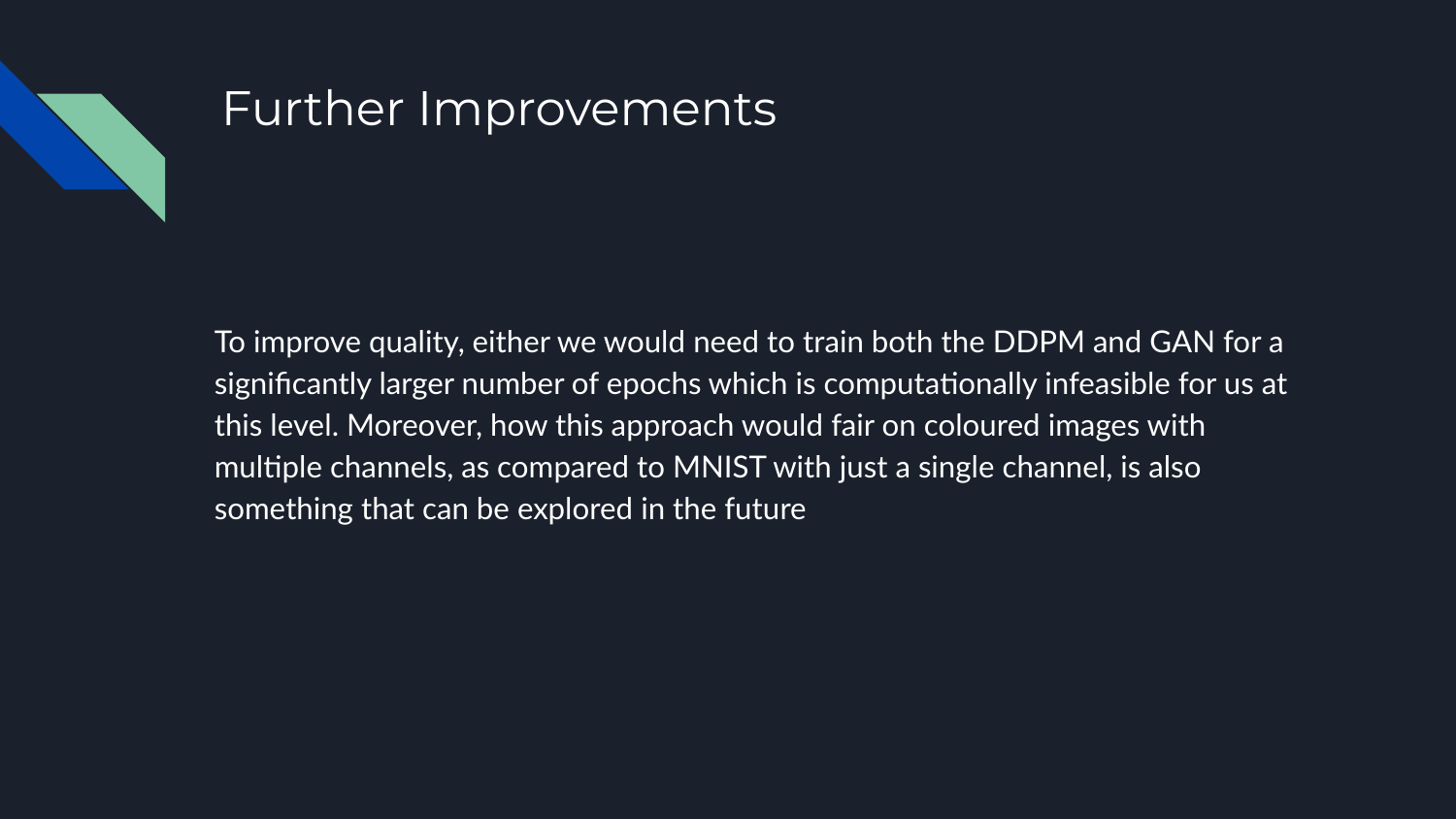

# Further Improvements
To improve quality, either we would need to train both the DDPM and GAN for a significantly larger number of epochs which is computationally infeasible for us at this level. Moreover, how this approach would fair on coloured images with multiple channels, as compared to MNIST with just a single channel, is also something that can be explored in the future